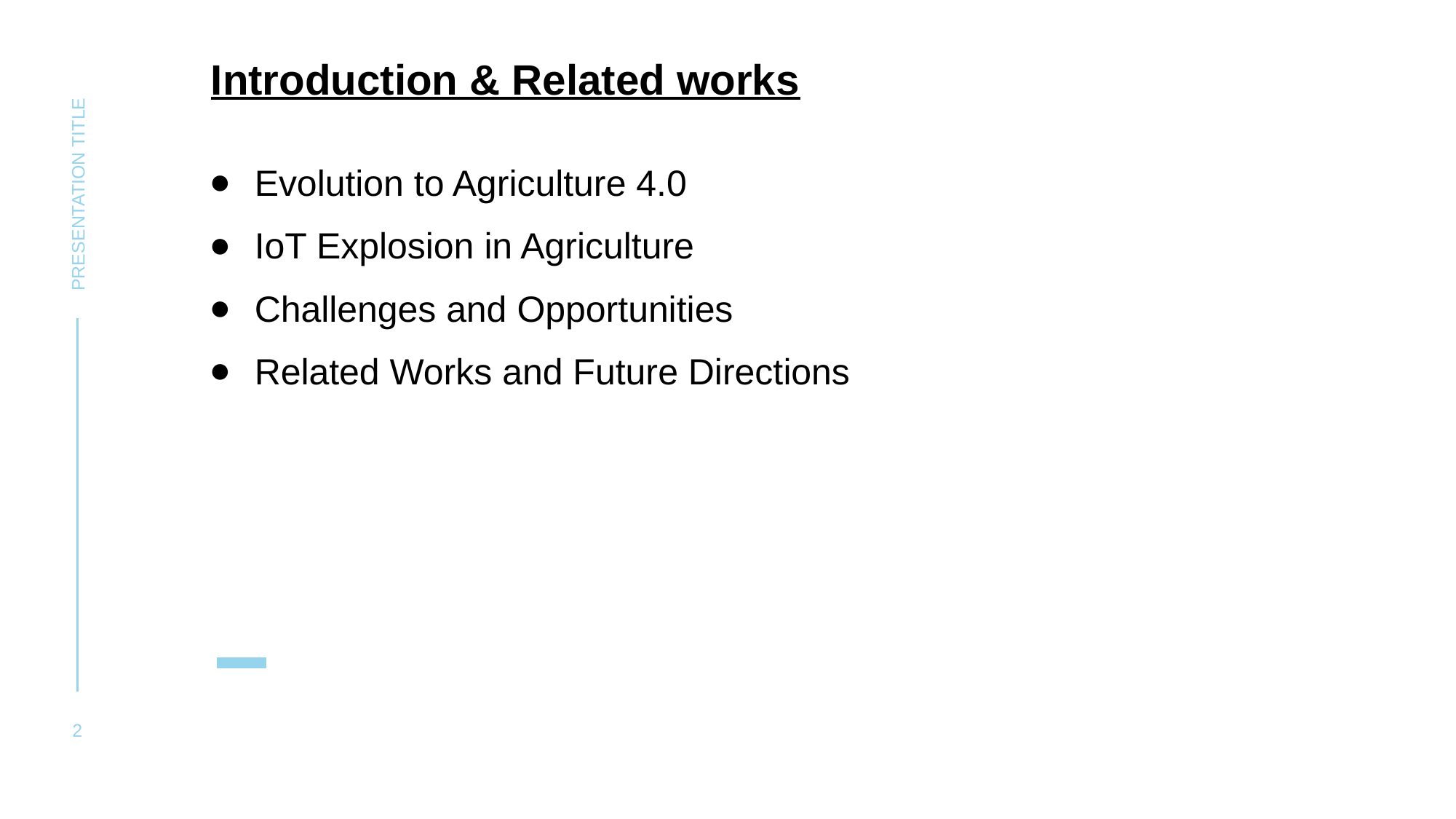

Introduction & Related works
# Evolution to Agriculture 4.0
IoT Explosion in Agriculture
Challenges and Opportunities
Related Works and Future Directions
PRESENTATION TITLE
2